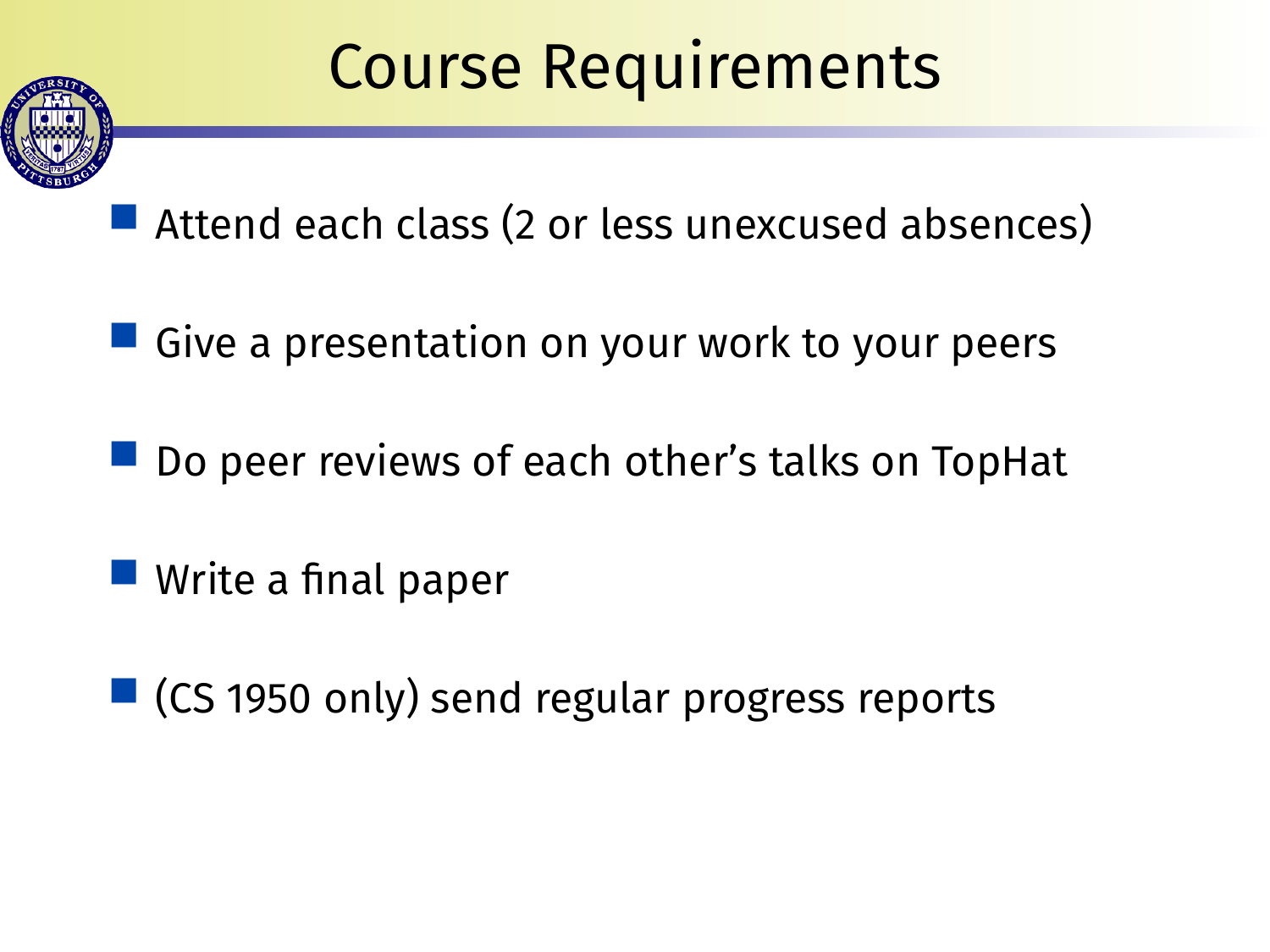

# Course Requirements
Attend each class (2 or less unexcused absences)

Give a presentation on your work to your peers

Do peer reviews of each other’s talks on TopHat

Write a final paper

(CS 1950 only) send regular progress reports